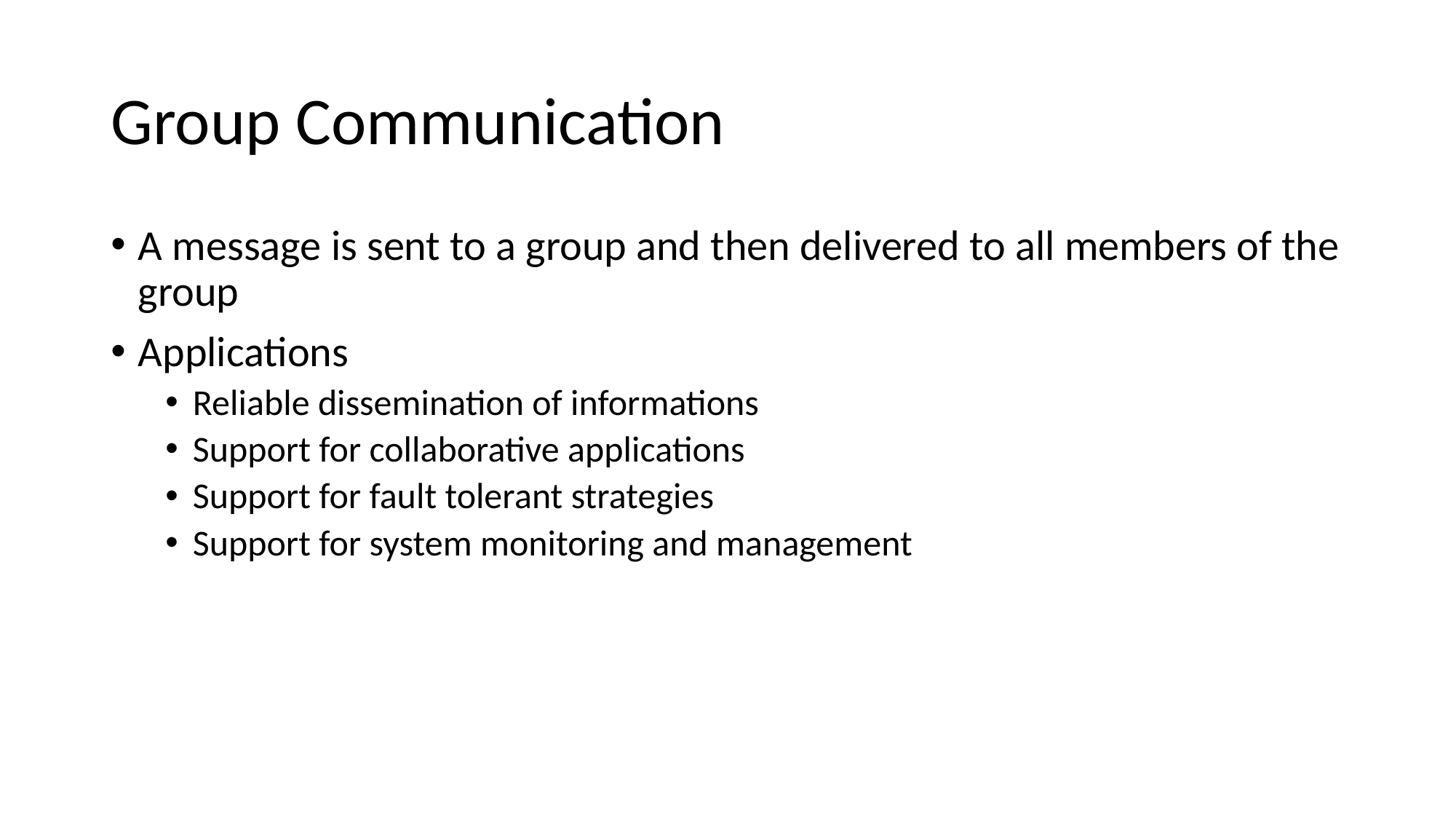

# Group Communication
A message is sent to a group and then delivered to all members of the group
Applications
Reliable dissemination of informations
Support for collaborative applications
Support for fault tolerant strategies
Support for system monitoring and management